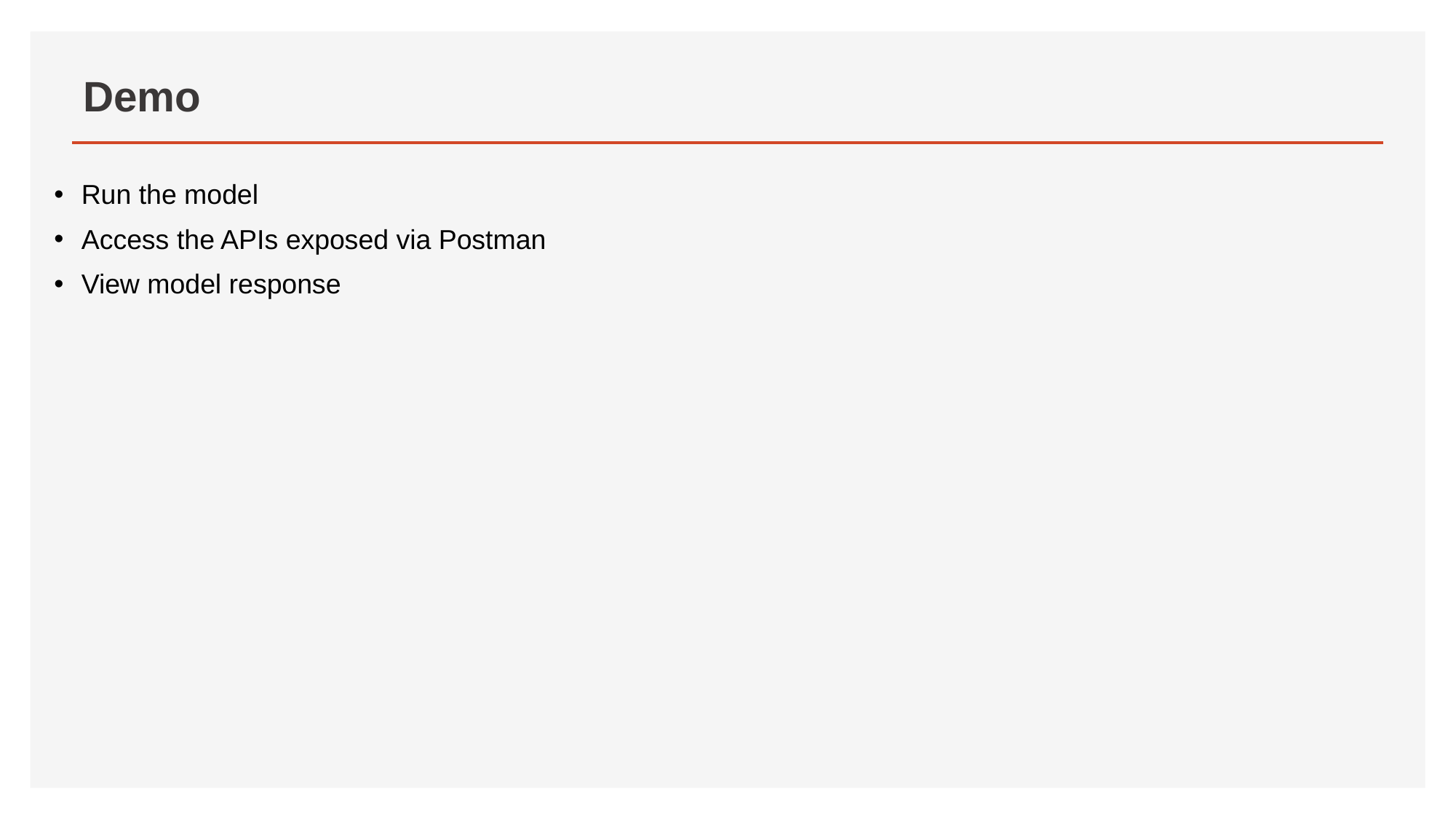

# Demo
Run the model
Access the APIs exposed via Postman
View model response